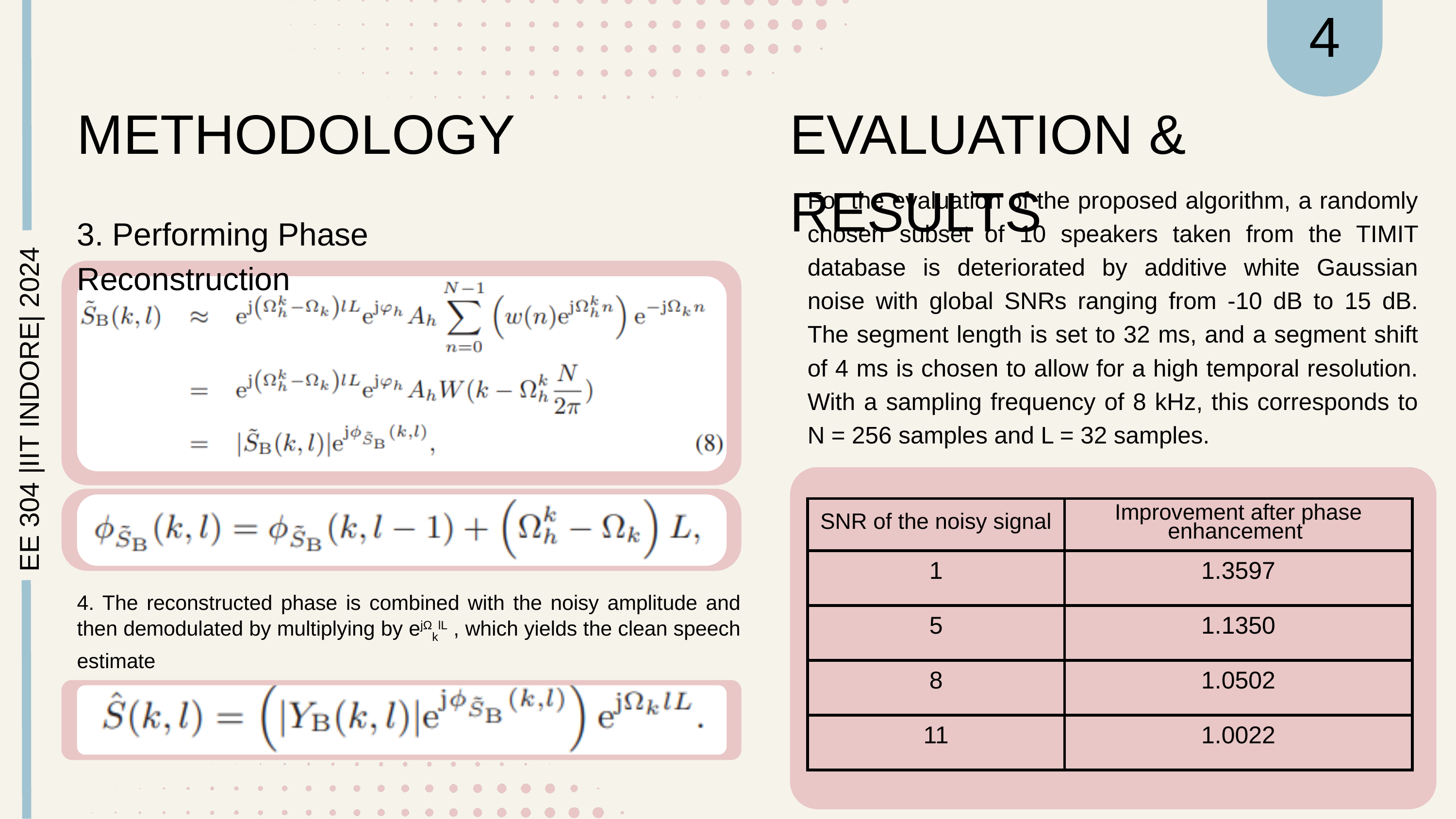

4

METHODOLOGY
EVALUATION & RESULTS
For the evaluation of the proposed algorithm, a randomly chosen subset of 10 speakers taken from the TIMIT database is deteriorated by additive white Gaussian noise with global SNRs ranging from -10 dB to 15 dB. The segment length is set to 32 ms, and a segment shift of 4 ms is chosen to allow for a high temporal resolution. With a sampling frequency of 8 kHz, this corresponds to N = 256 samples and L = 32 samples.
3. Performing Phase Reconstruction

EE 304 |IIT INDORE| 2024

| SNR of the noisy signal | Improvement after phase enhancement |
| --- | --- |
| 1 | 1.3597 |
| 5 | 1.1350 |
| 8 | 1.0502 |
| 11 | 1.0022 |

4. The reconstructed phase is combined with the noisy amplitude and then demodulated by multiplying by ejΩklL , which yields the clean speech estimate